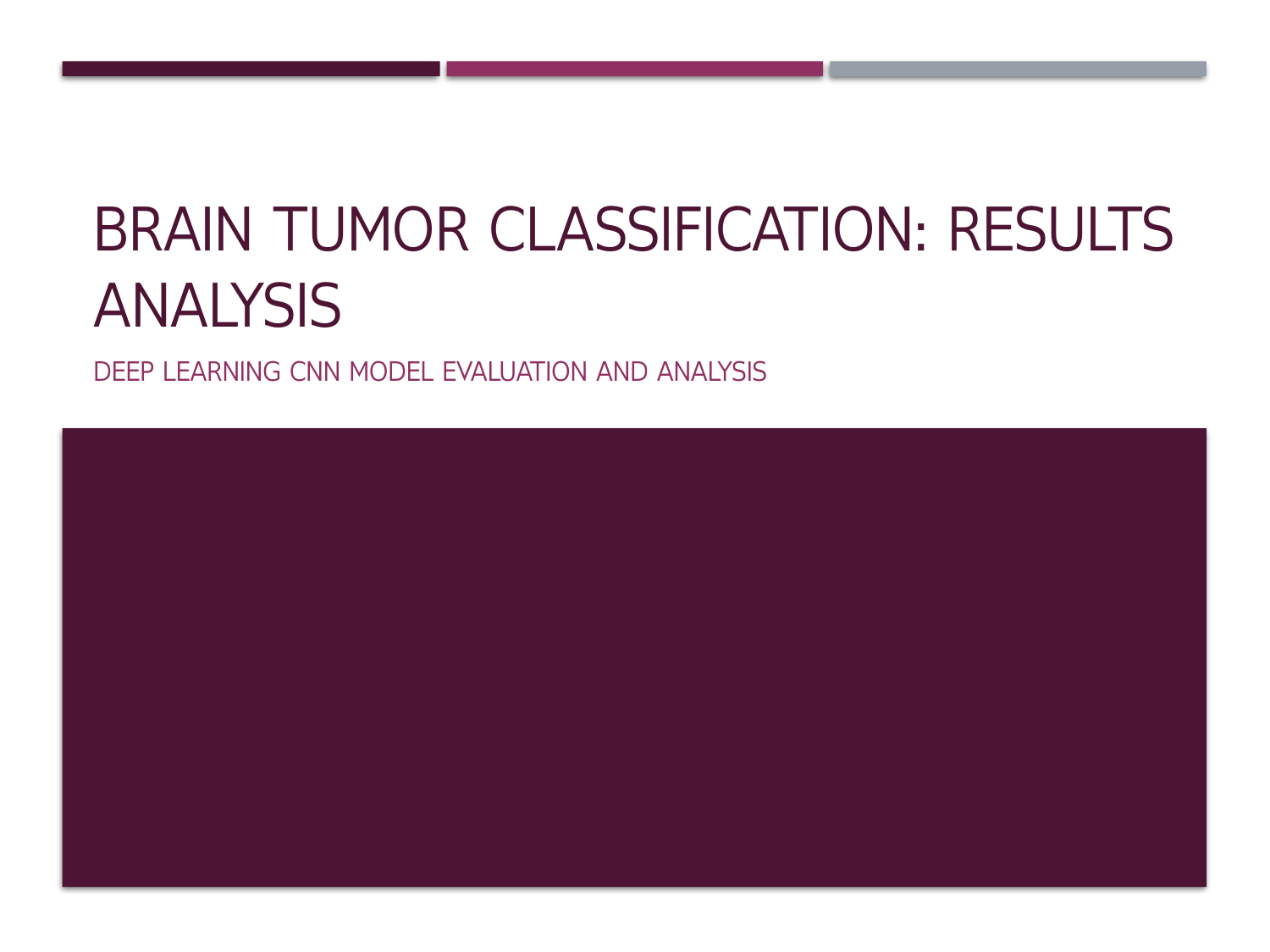

# Brain Tumor Classification: Results Analysis
Deep Learning cnn Model Evaluation and Analysis